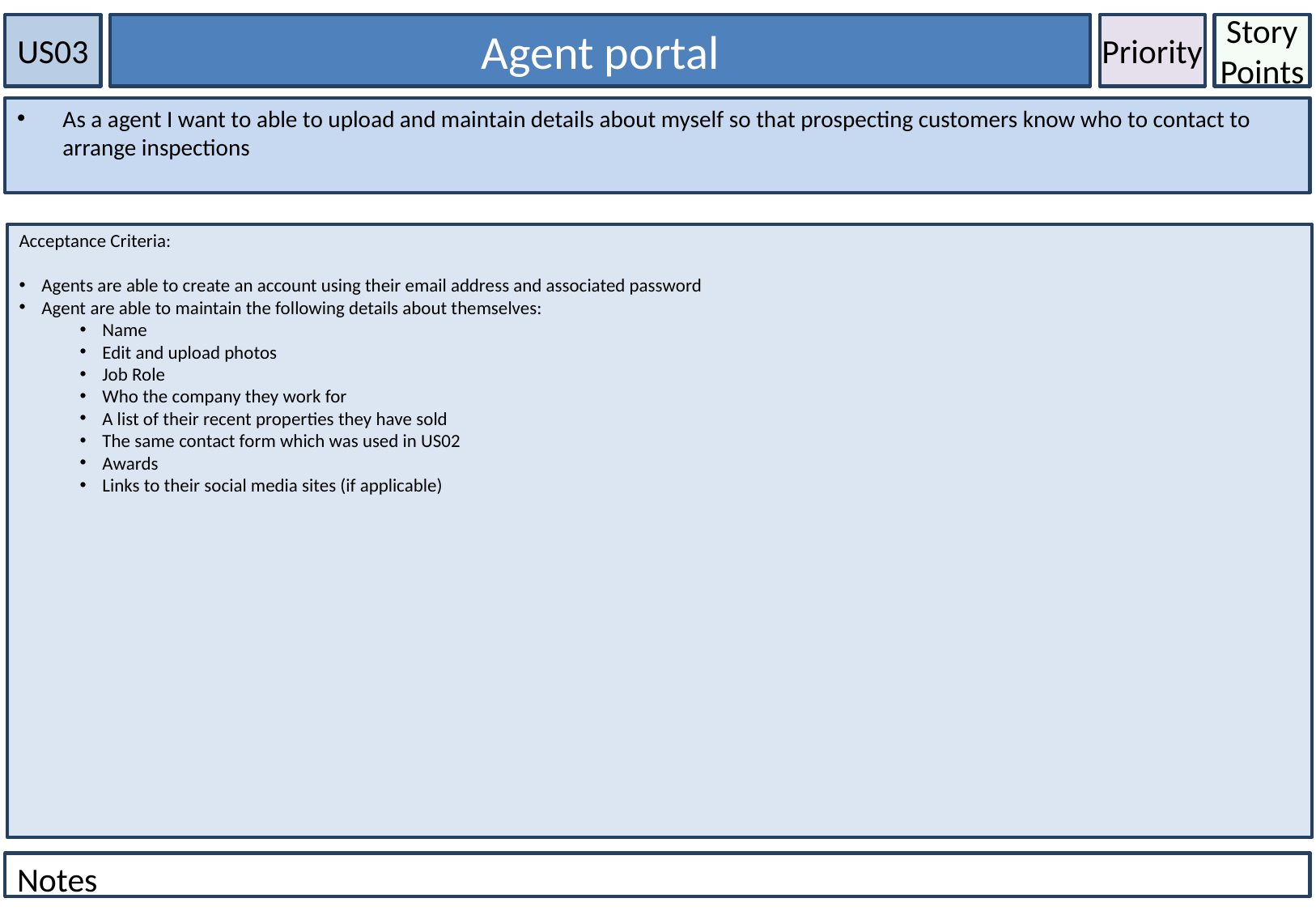

US03
Agent portal
Priority
Story Points
As a agent I want to able to upload and maintain details about myself so that prospecting customers know who to contact to arrange inspections
Acceptance Criteria:

Agents are able to create an account using their email address and associated password
Agent are able to maintain the following details about themselves:
Name
Edit and upload photos
Job Role
Who the company they work for
A list of their recent properties they have sold
The same contact form which was used in US02
Awards
Links to their social media sites (if applicable)

Notes